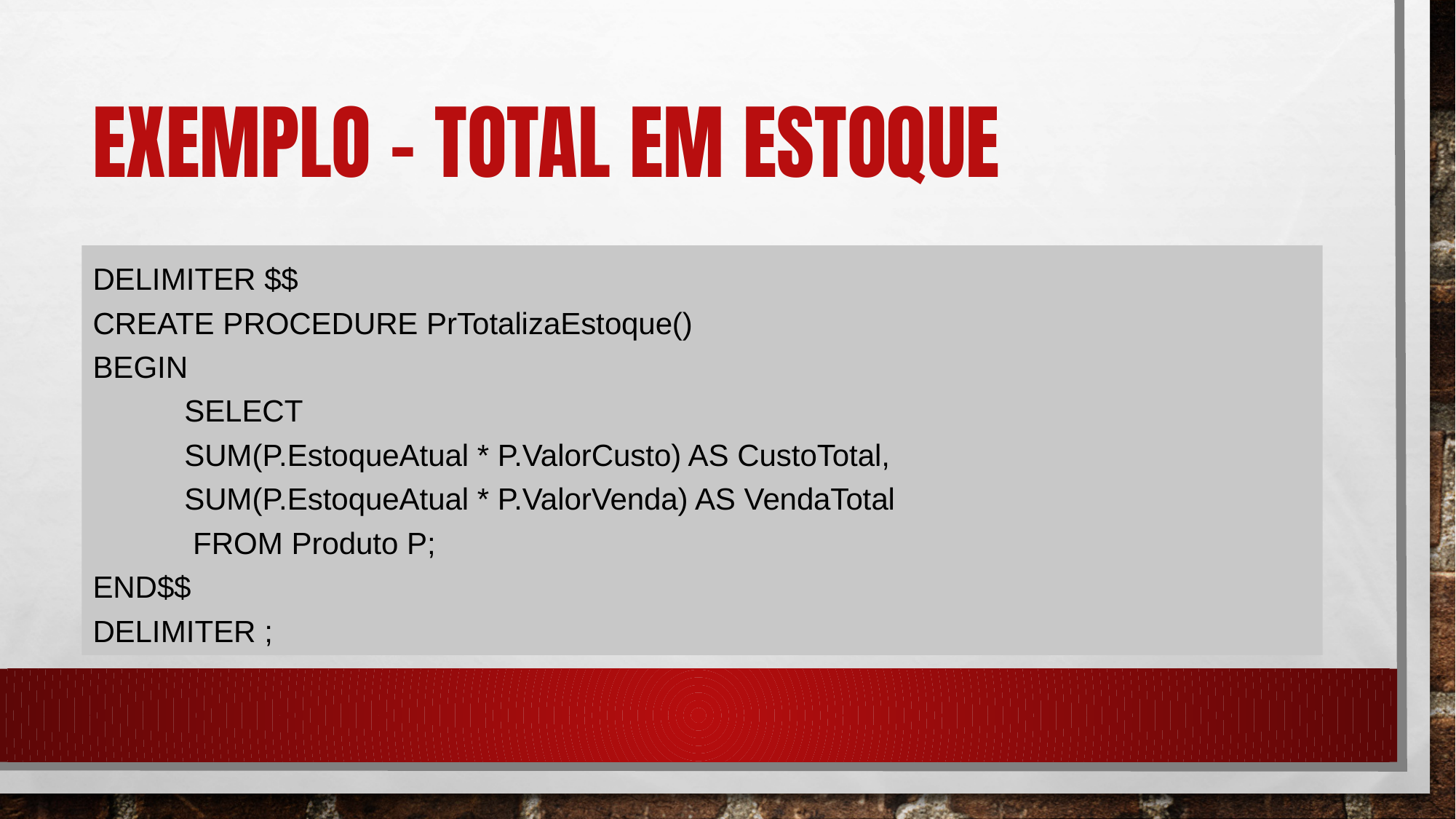

# Exemplo – total em estoque
DELIMITER $$
CREATE PROCEDURE PrTotalizaEstoque()
BEGIN
	SELECT
		SUM(P.EstoqueAtual * P.ValorCusto) AS CustoTotal,
		SUM(P.EstoqueAtual * P.ValorVenda) AS VendaTotal
	 FROM Produto P;
END$$
DELIMITER ;